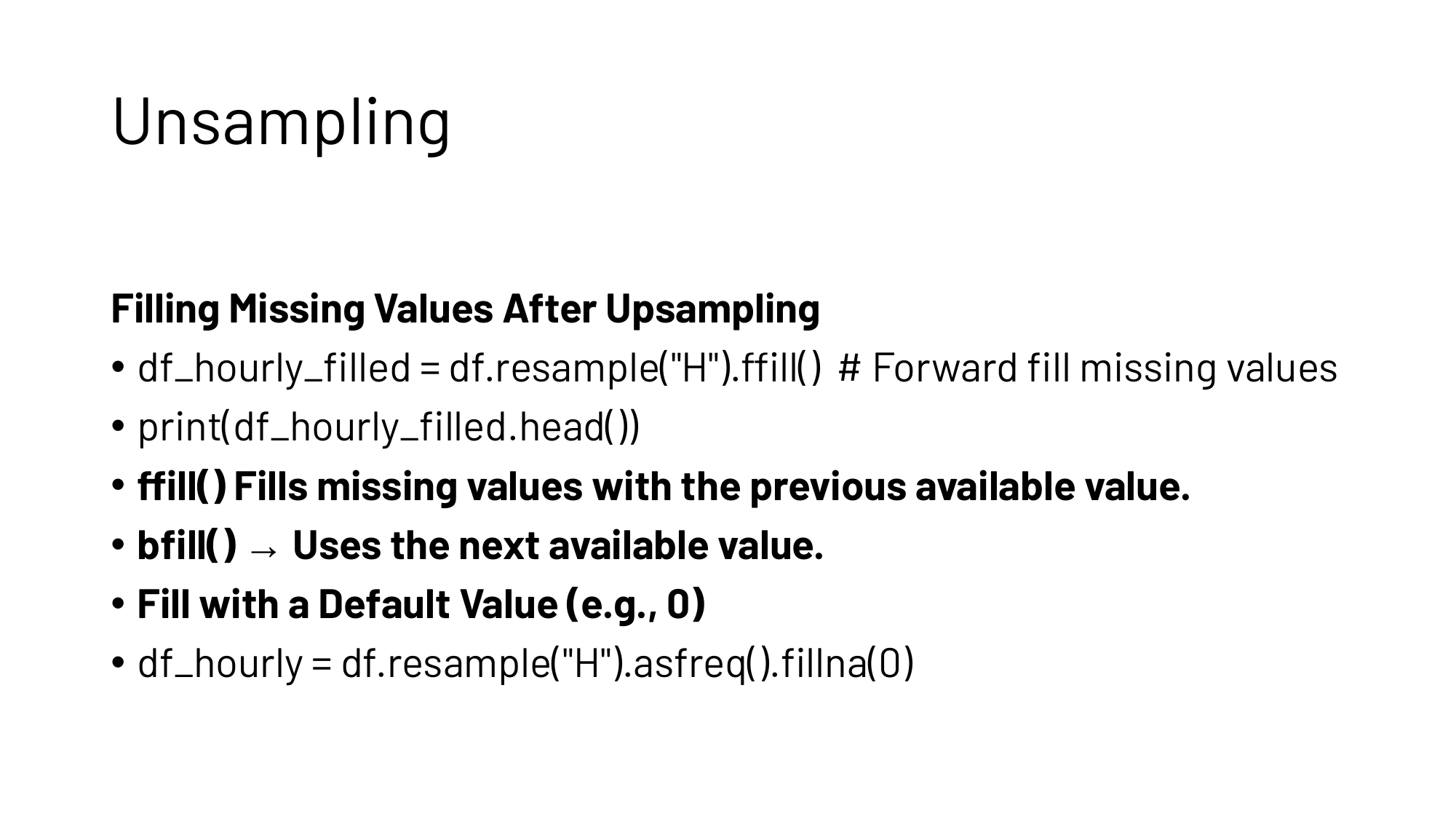

# Unsampling

Filling Missing Values After Upsampling
df_hourly_filled = df.resample("H").ffill()  # Forward fill missing values
print(df_hourly_filled.head())
ffill() Fills missing values with the previous available value.
bfill() → Uses the next available value.
Fill with a Default Value (e.g., 0)
df_hourly = df.resample("H").asfreq().fillna(0)